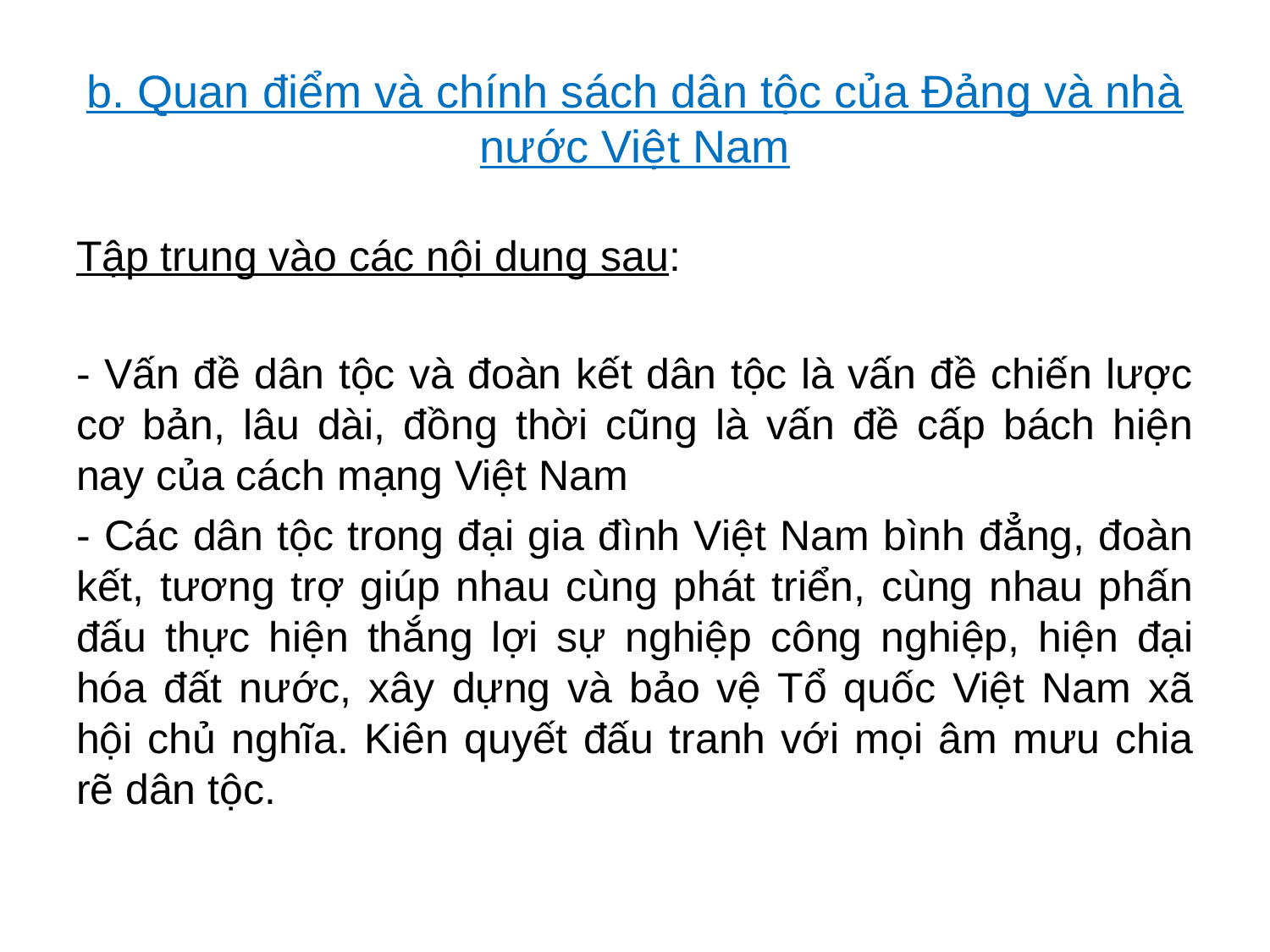

# b. Quan điểm và chính sách dân tộc của Đảng và nhà nước Việt Nam
Tập trung vào các nội dung sau:

- Vấn đề dân tộc và đoàn kết dân tộc là vấn đề chiến lược cơ bản, lâu dài, đồng thời cũng là vấn đề cấp bách hiện nay của cách mạng Việt Nam
- Các dân tộc trong đại gia đình Việt Nam bình đẳng, đoàn kết, tương trợ giúp nhau cùng phát triển, cùng nhau phấn đấu thực hiện thắng lợi sự nghiệp công nghiệp, hiện đại hóa đất nước, xây dựng và bảo vệ Tổ quốc Việt Nam xã hội chủ nghĩa. Kiên quyết đấu tranh với mọi âm mưu chia rẽ dân tộc.